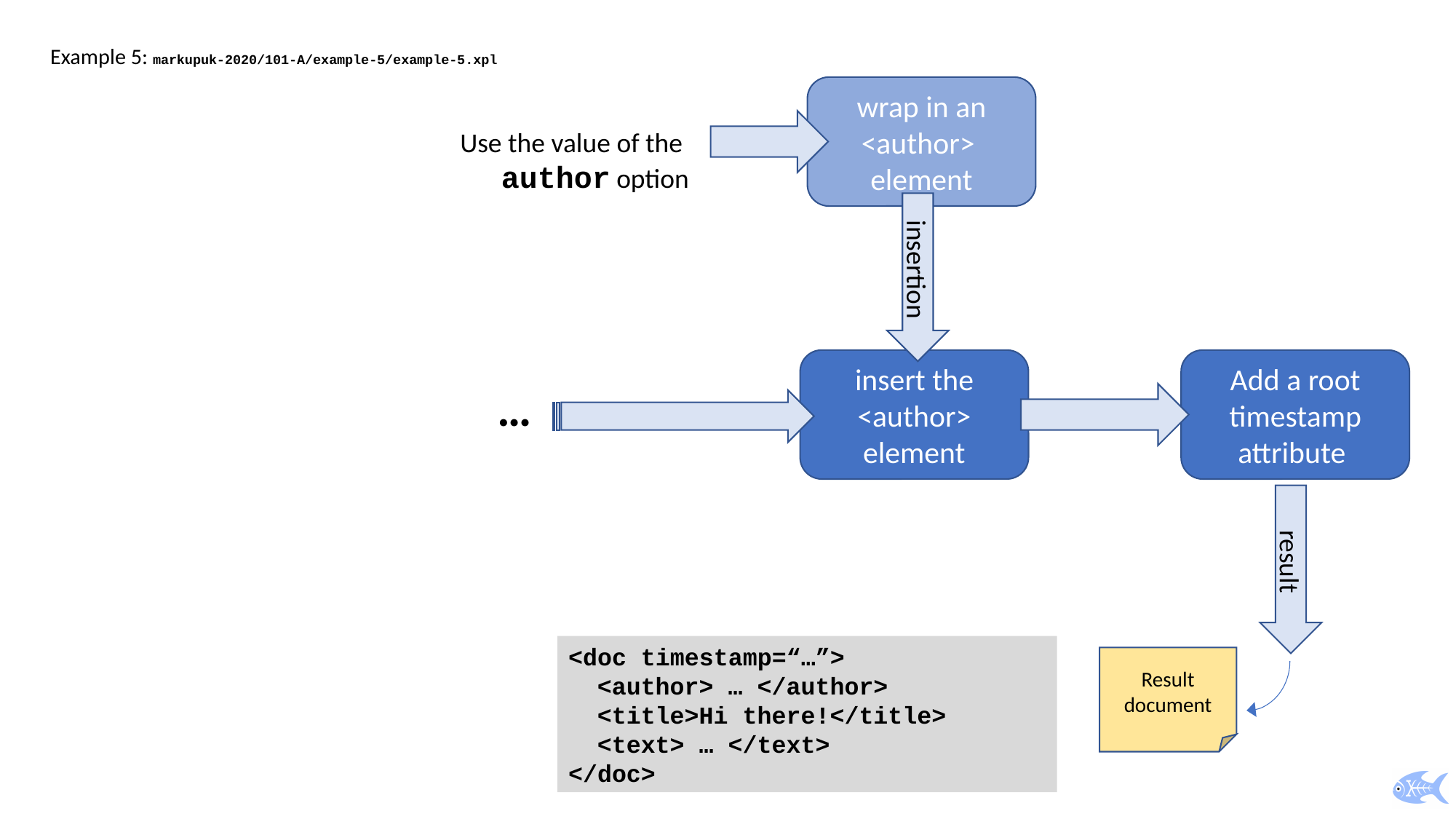

# Example 5: markupuk-2020/101-A/example-5/example-5.xpl
wrap in an <author>  element

Use the value of the  author option
insertion
insert the <author> element
Add a root timestamp attribute
…

result

<doc timestamp=“…”>
  <author> … </author>
  <title>Hi there!</title>
  <text> … </text>
</doc>
Result document